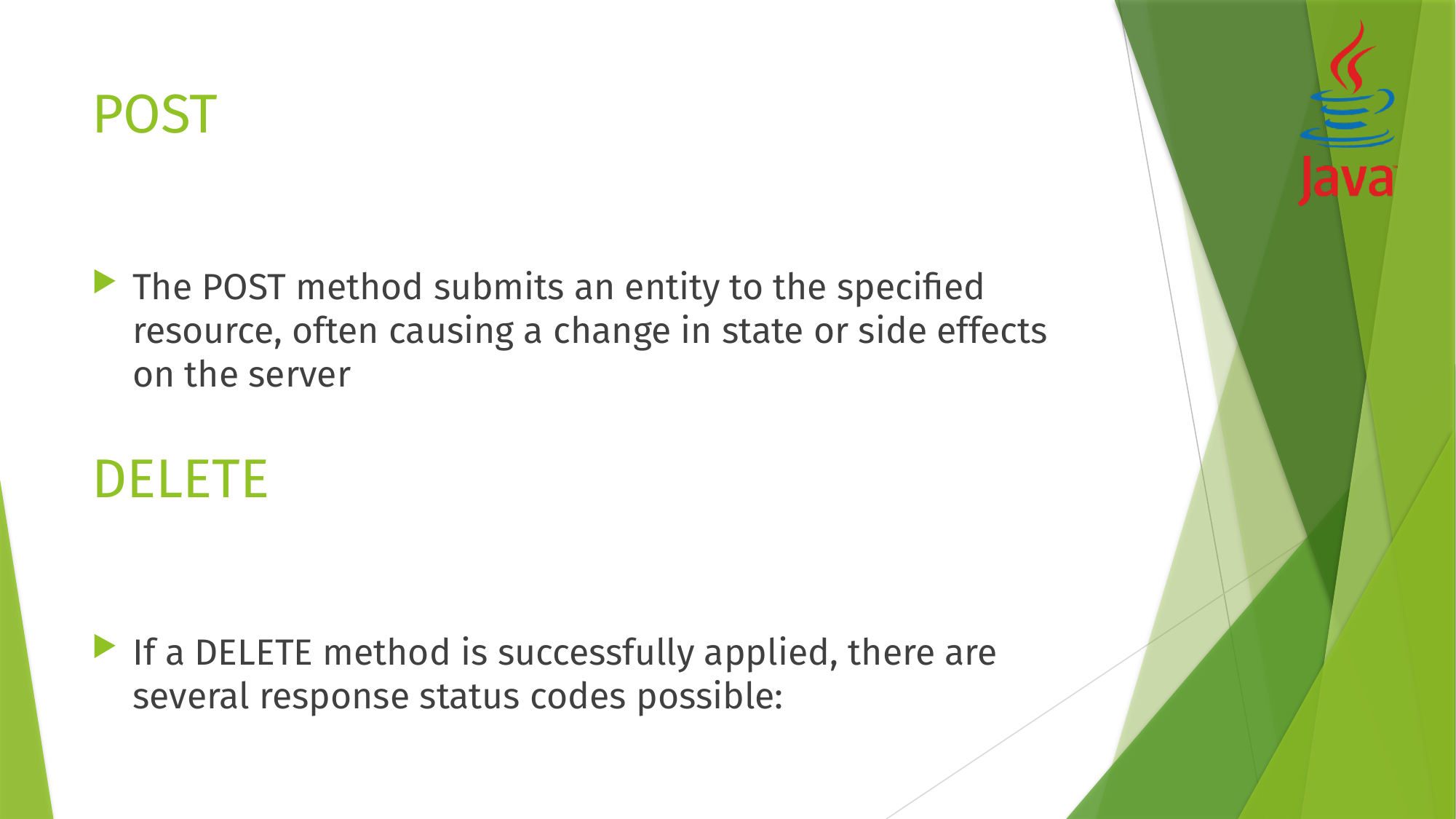

# POST
The POST method submits an entity to the specified resource, often causing a change in state or side effects on the server
DELETE
If a DELETE method is successfully applied, there are several response status codes possible: